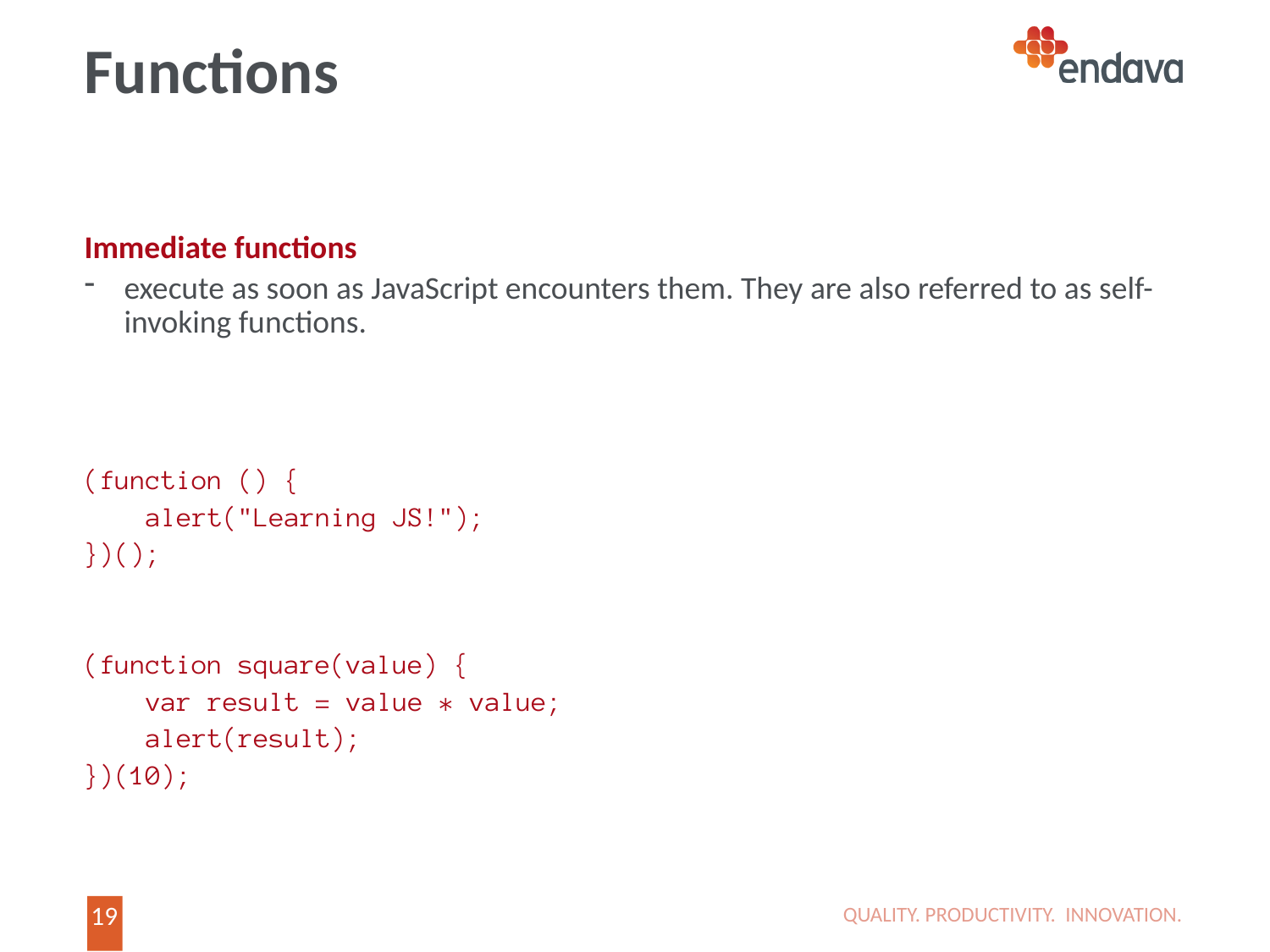

# Functions
Immediate functions
execute as soon as JavaScript encounters them. They are also referred to as self-invoking functions.

(function () {
    alert("Learning JS!");
})();

(function square(value) {
    var result = value * value;
    alert(result);
})(10);

QUALITY. PRODUCTIVITY.  INNOVATION.